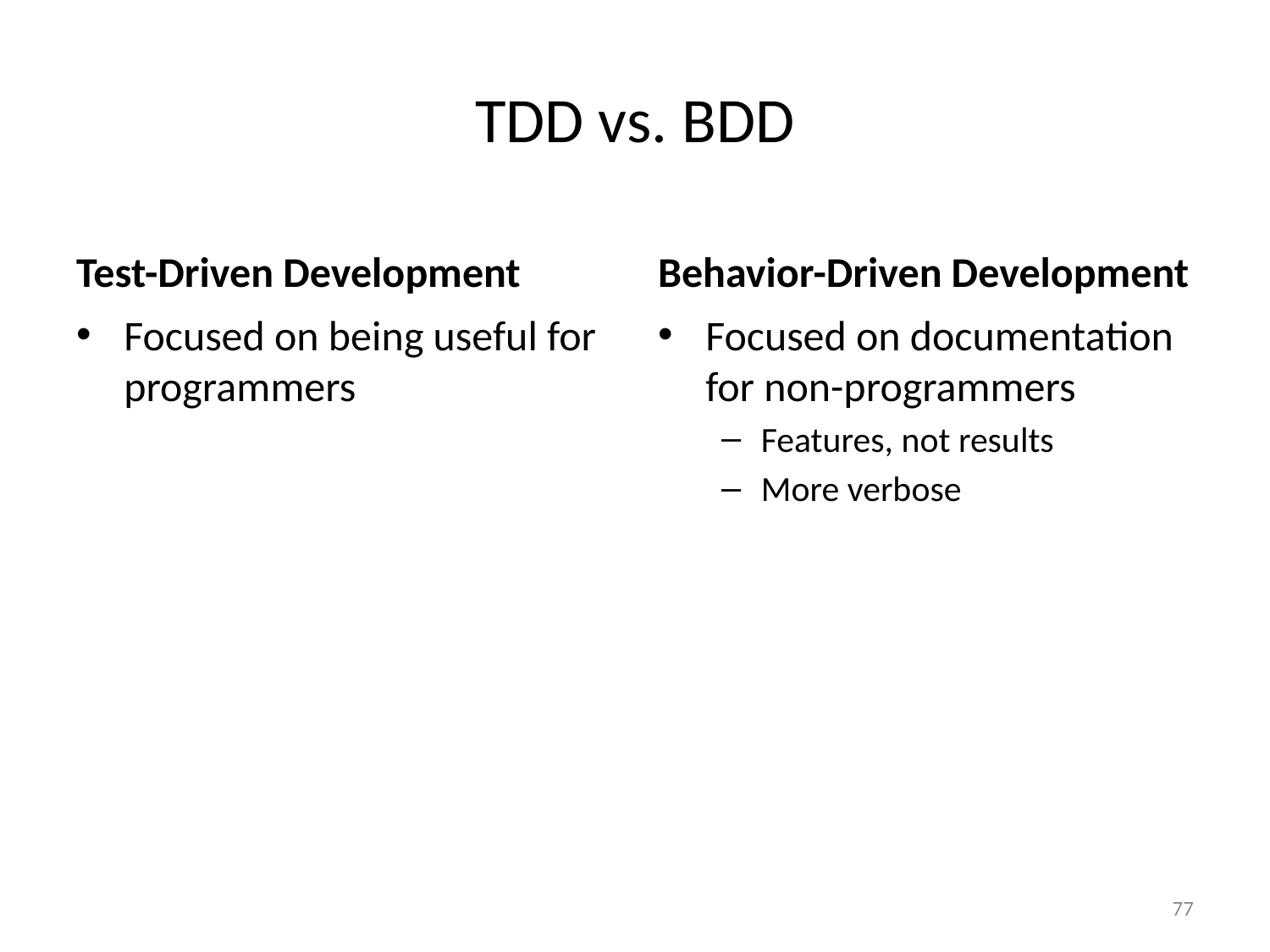

# TDD vs. BDD
Test-Driven Development
Behavior-Driven Development
Focused on being useful for programmers

Focused on documentation for non-programmers
Features, not results
More verbose

77